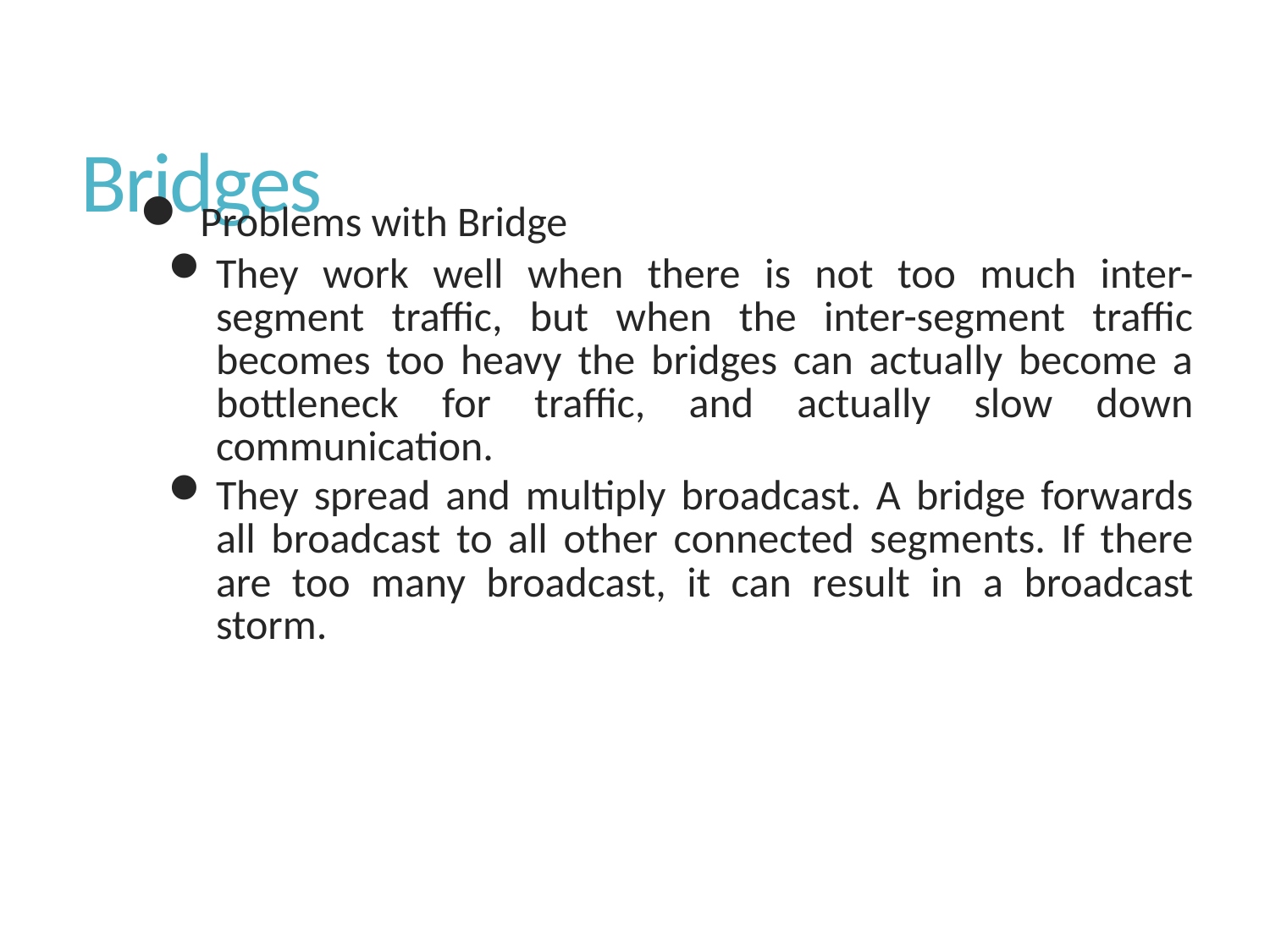

# Bridges
 Problems with Bridge
They work well when there is not too much inter-segment traffic, but when the inter-segment traffic becomes too heavy the bridges can actually become a bottleneck for traffic, and actually slow down communication.
They spread and multiply broadcast. A bridge forwards all broadcast to all other connected segments. If there are too many broadcast, it can result in a broadcast storm.